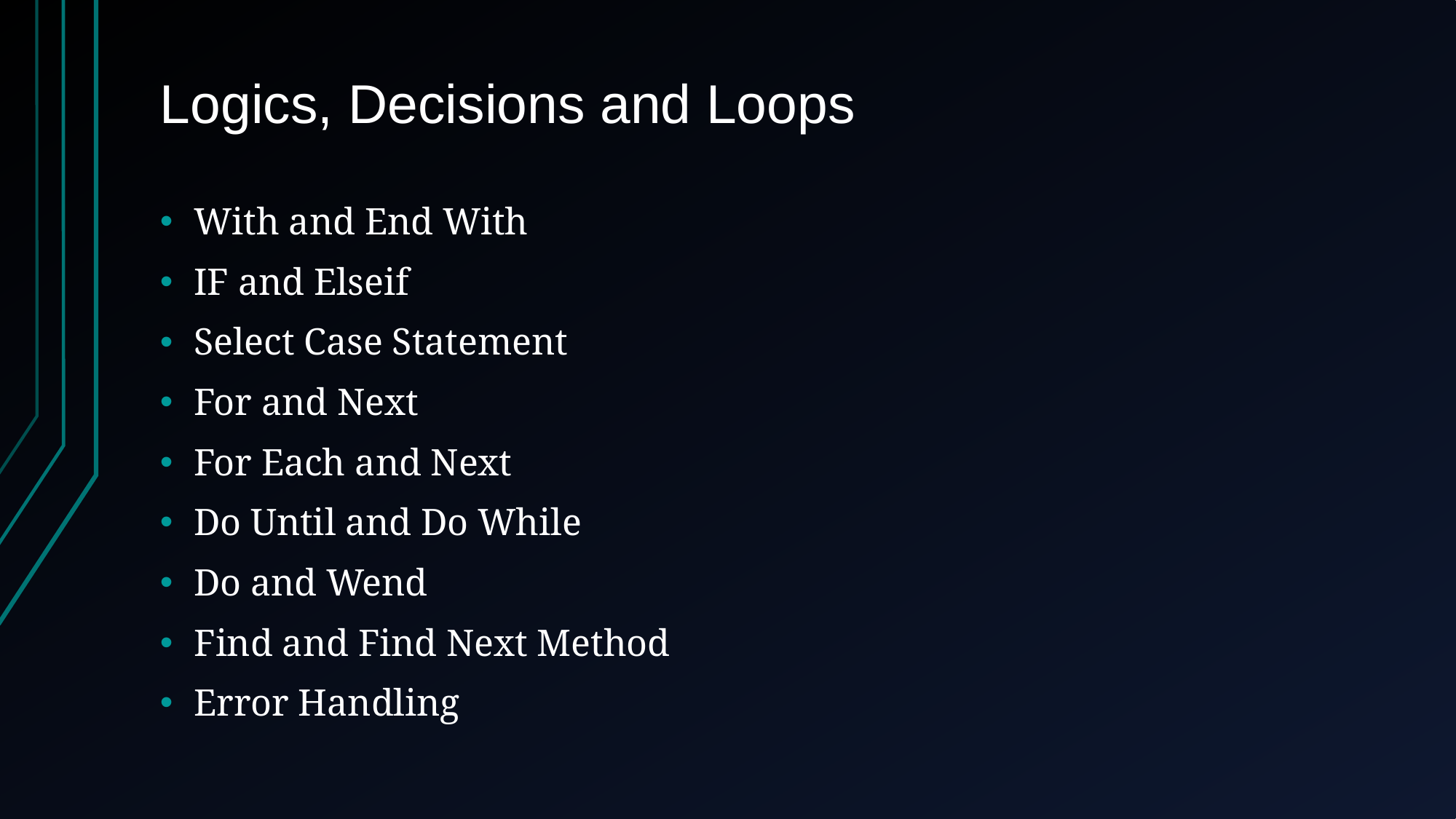

# Logics, Decisions and Loops
With and End With
IF and Elseif
Select Case Statement
For and Next
For Each and Next
Do Until and Do While
Do and Wend
Find and Find Next Method
Error Handling